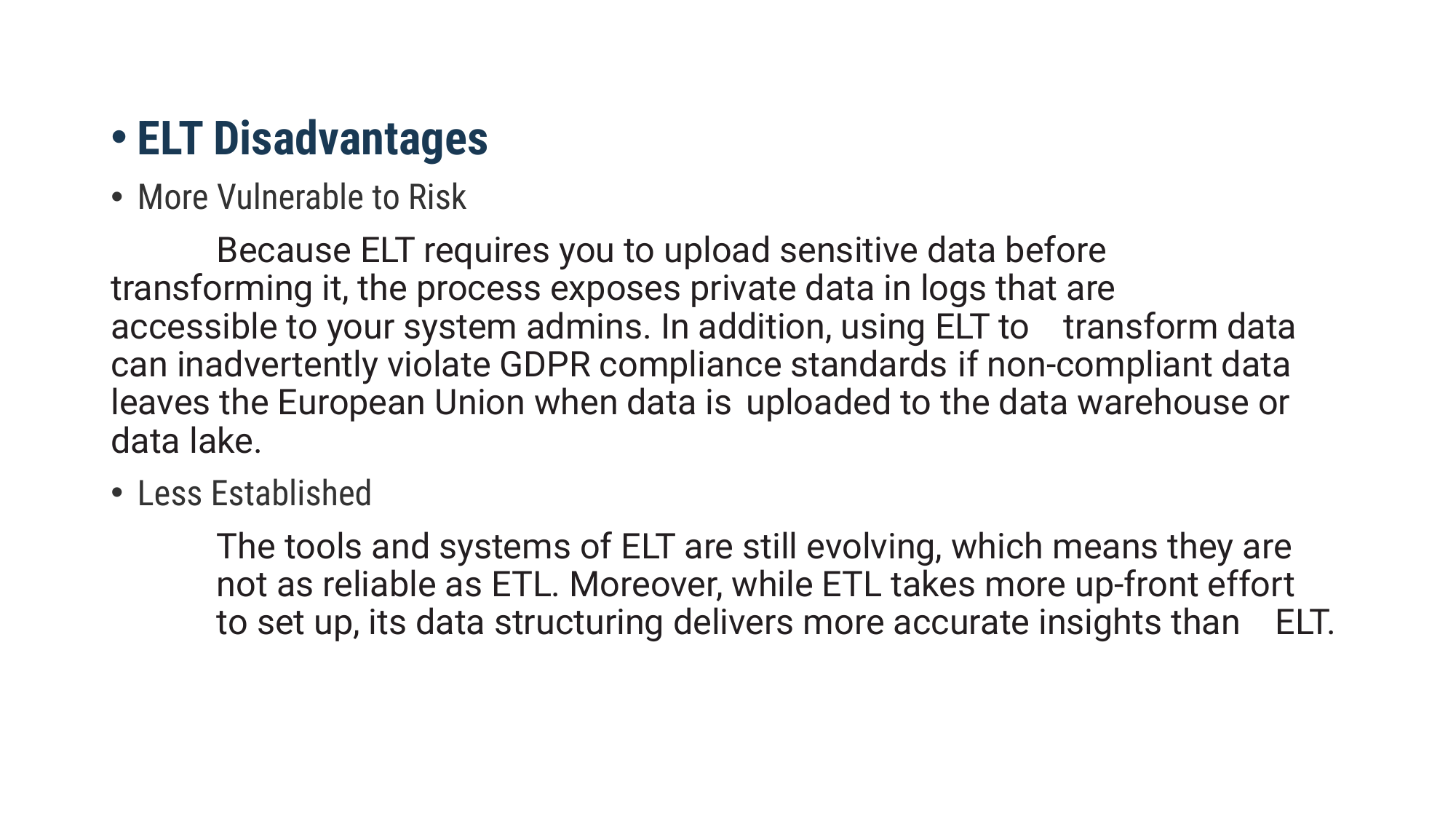

ELT Disadvantages
More Vulnerable to Risk
	Because ELT requires you to upload sensitive data before 	transforming it, the process exposes private data in logs that are 		accessible to your system admins. In addition, using ELT to 	transform data can inadvertently violate GDPR compliance standards 	if non-compliant data leaves the European Union when data is 	uploaded to the data warehouse or data lake.
Less Established
	The tools and systems of ELT are still evolving, which means they are 	not as reliable as ETL. Moreover, while ETL takes more up-front effort 	to set up, its data structuring delivers more accurate insights than 	ELT.